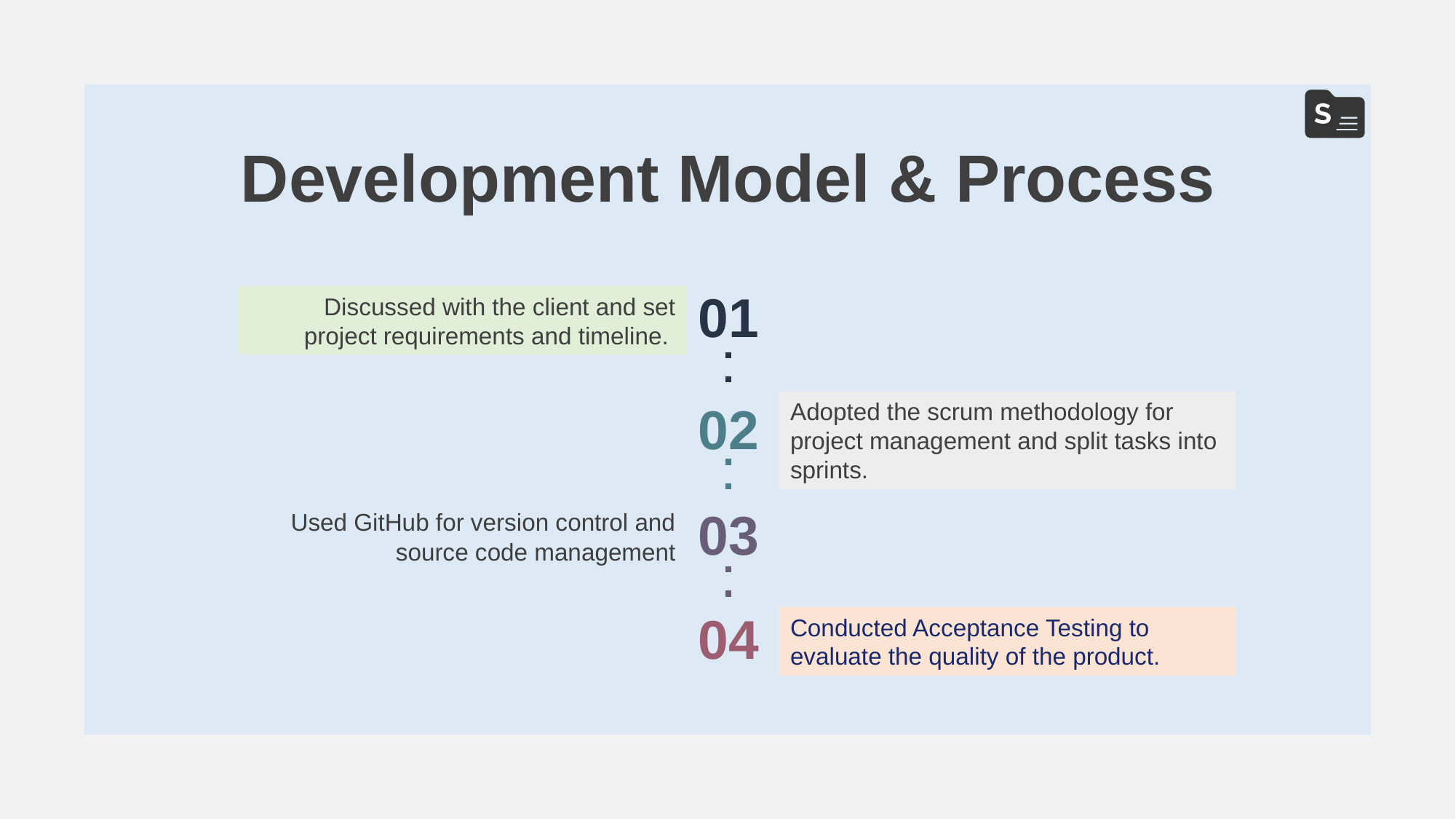

Development Model & Process
01
Discussed with the client and set project requirements and timeline.
02
Adopted the scrum methodology for project management and split tasks into sprints.
03
Used GitHub for version control and source code management
04
Conducted Acceptance Testing to evaluate the quality of the product.